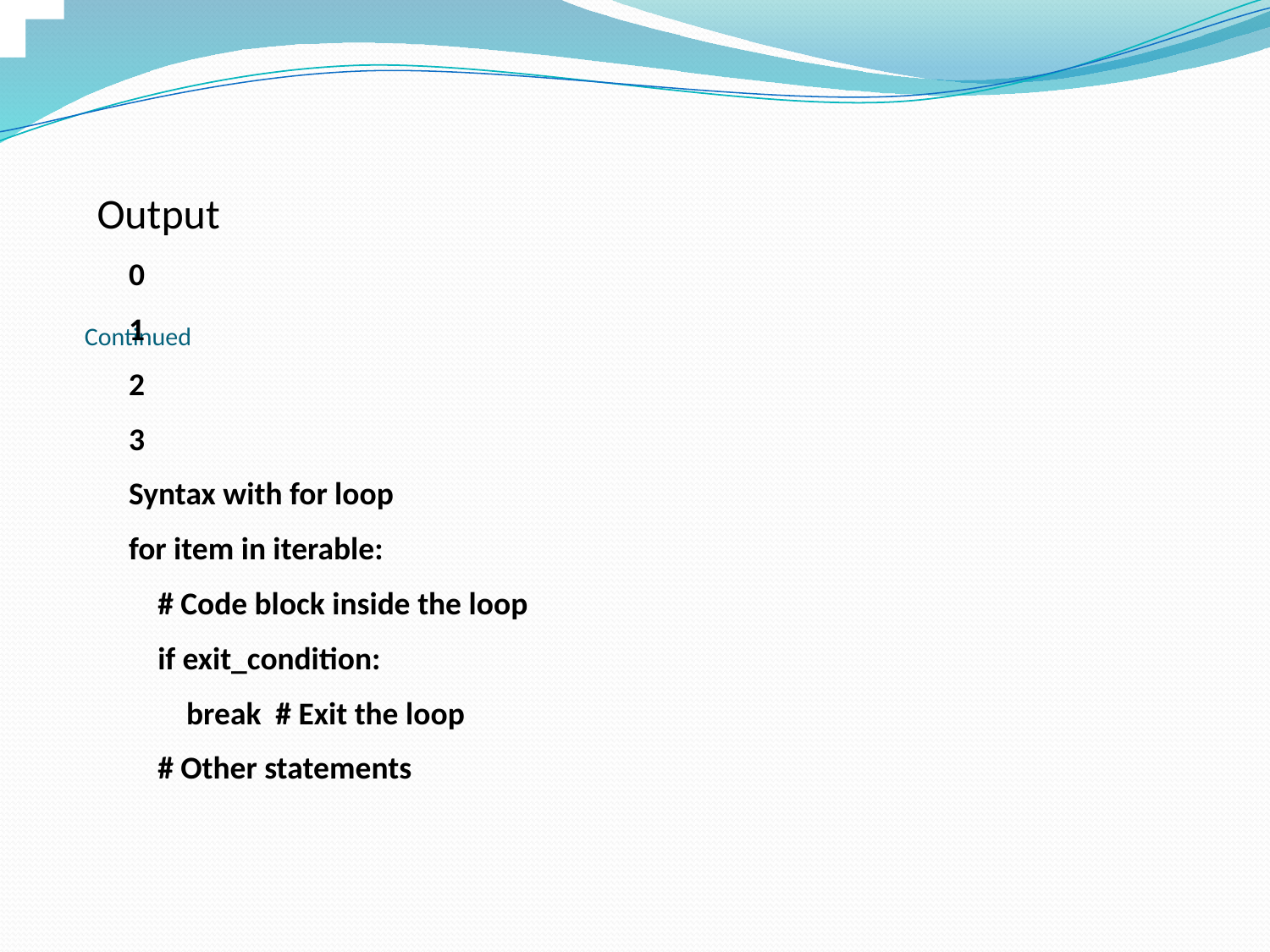

Output
0
1
2
3
Syntax with for loop
for item in iterable:
    # Code block inside the loop
    if exit_condition:
        break  # Exit the loop
    # Other statements

# Continued